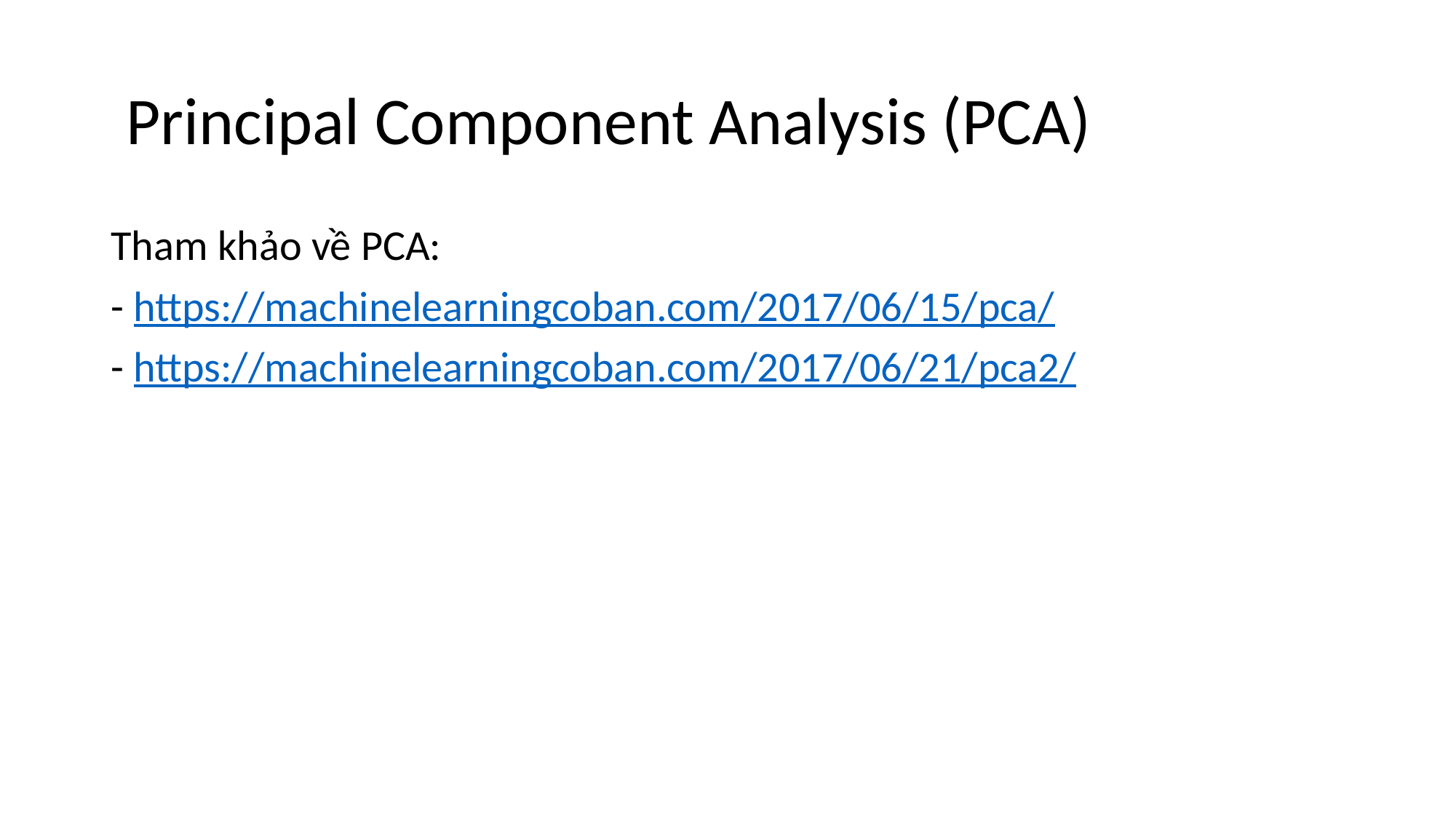

# Principal Component Analysis (PCA)
Tham khảo về PCA:
- https://machinelearningcoban.com/2017/06/15/pca/
- https://machinelearningcoban.com/2017/06/21/pca2/